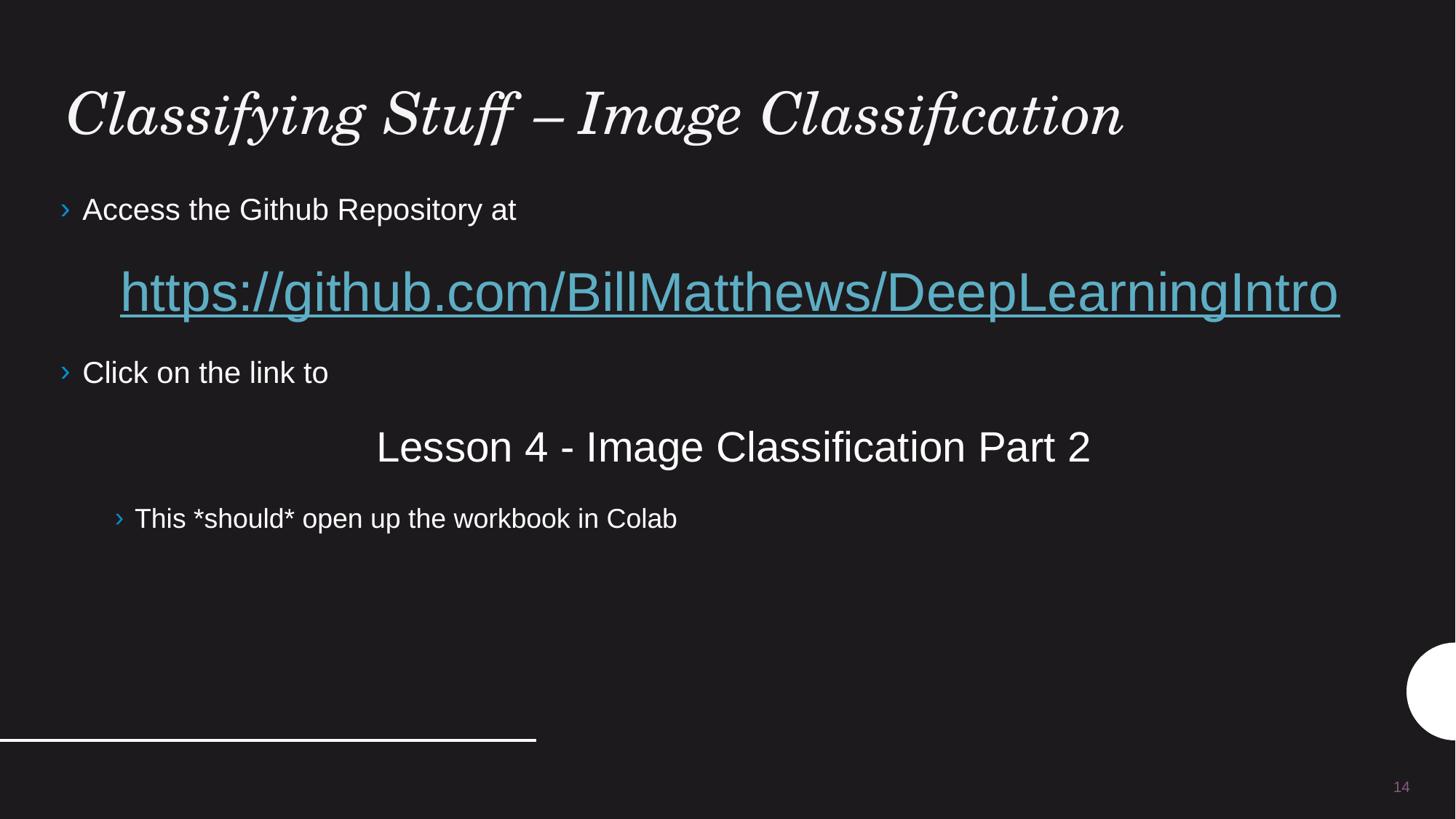

# Classifying Stuff – Image Classification
Access the Github Repository at
https://github.com/BillMatthews/DeepLearningIntro
Click on the link to
 Lesson 4 - Image Classification Part 2
This *should* open up the workbook in Colab